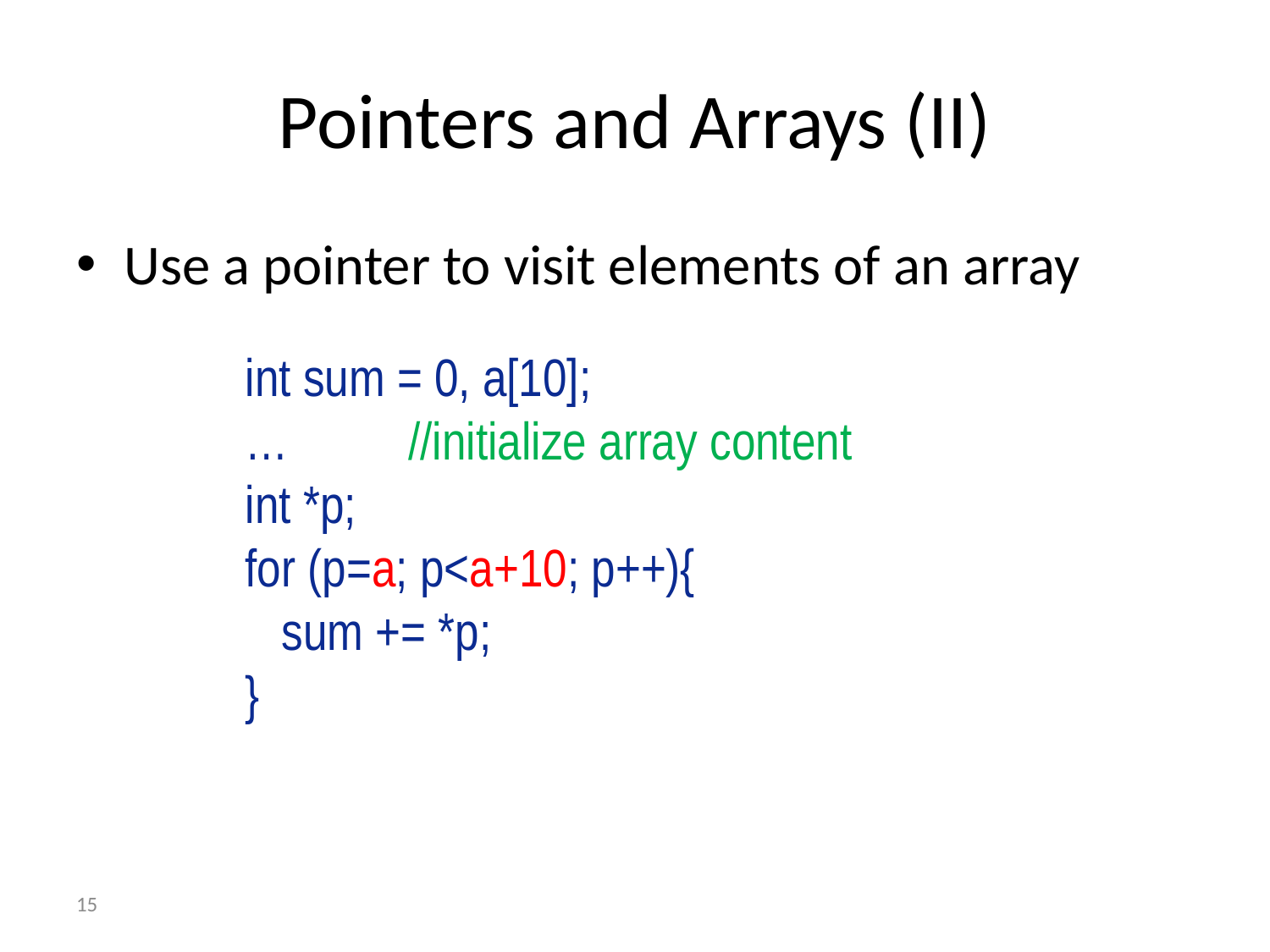

# Pointers and Arrays (II)
Use a pointer to visit elements of an array
int sum = 0, a[10];
…	   //initialize array content
int *p;
for (p=a; p<a+10; p++){
   sum += *p;
}
15